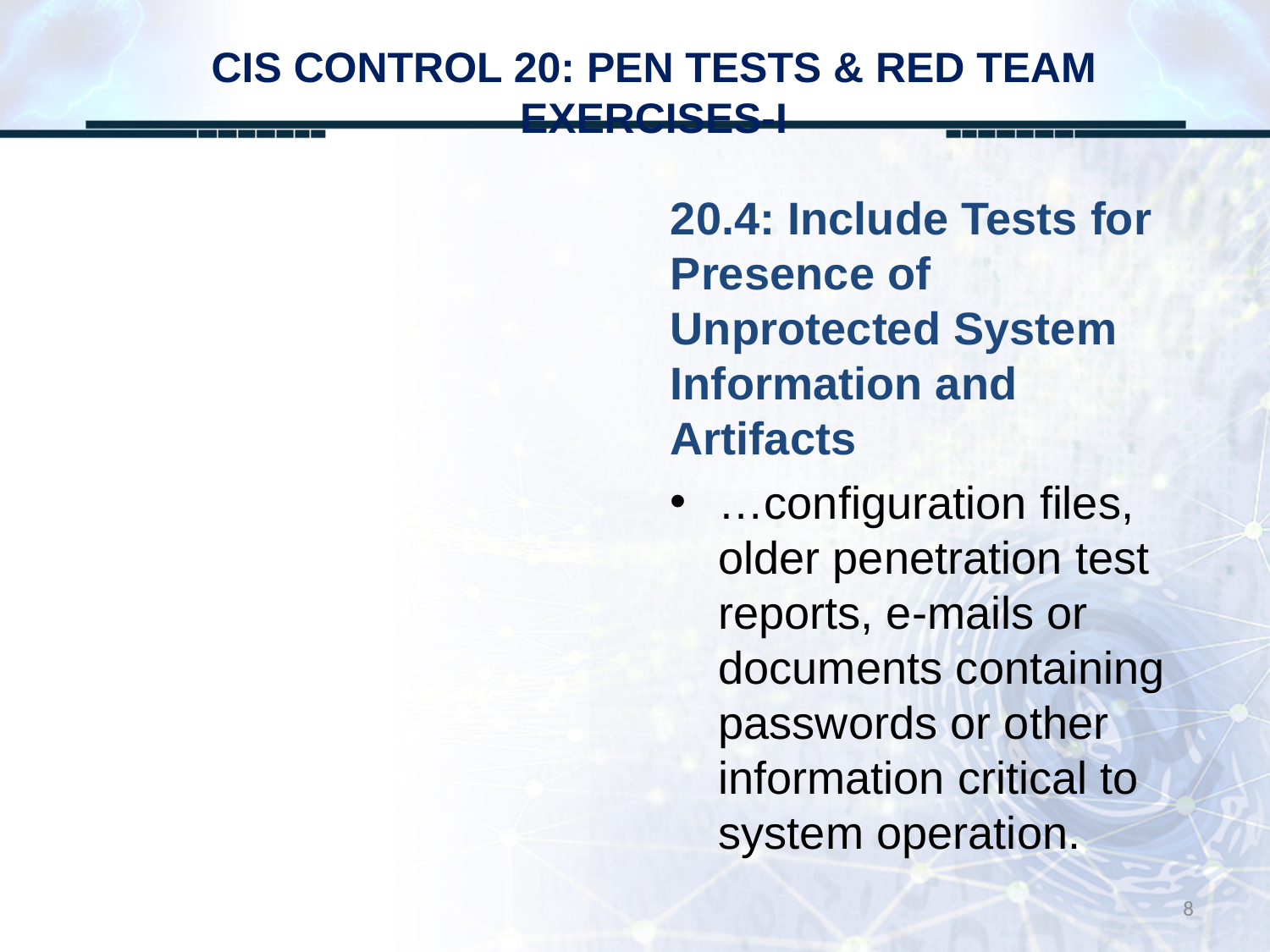

# CIS CONTROL 20: PEN TESTS & RED TEAM EXERCISES-I
20.4: Include Tests for Presence of Unprotected System Information and Artifacts
…configuration files, older penetration test reports, e-mails or documents containing passwords or other information critical to system operation.
8